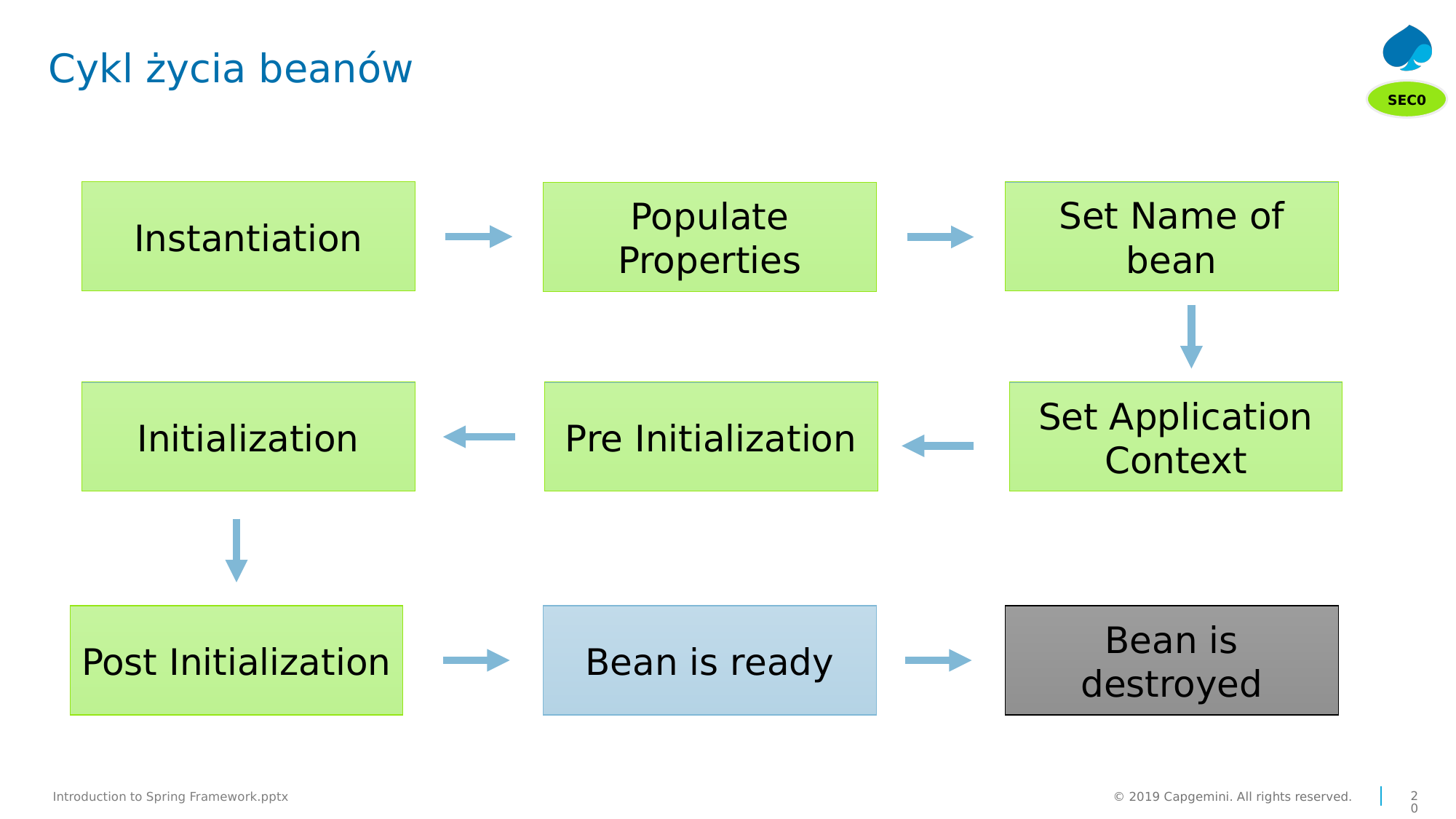

# Cykl życia beanów
SEC0
Instantiation
Set Name of bean
Populate Properties
Initialization
Pre Initialization
Set Application Context
Post Initialization
Bean is ready
Bean is destroyed
© 2019 Capgemini. All rights reserved.
20